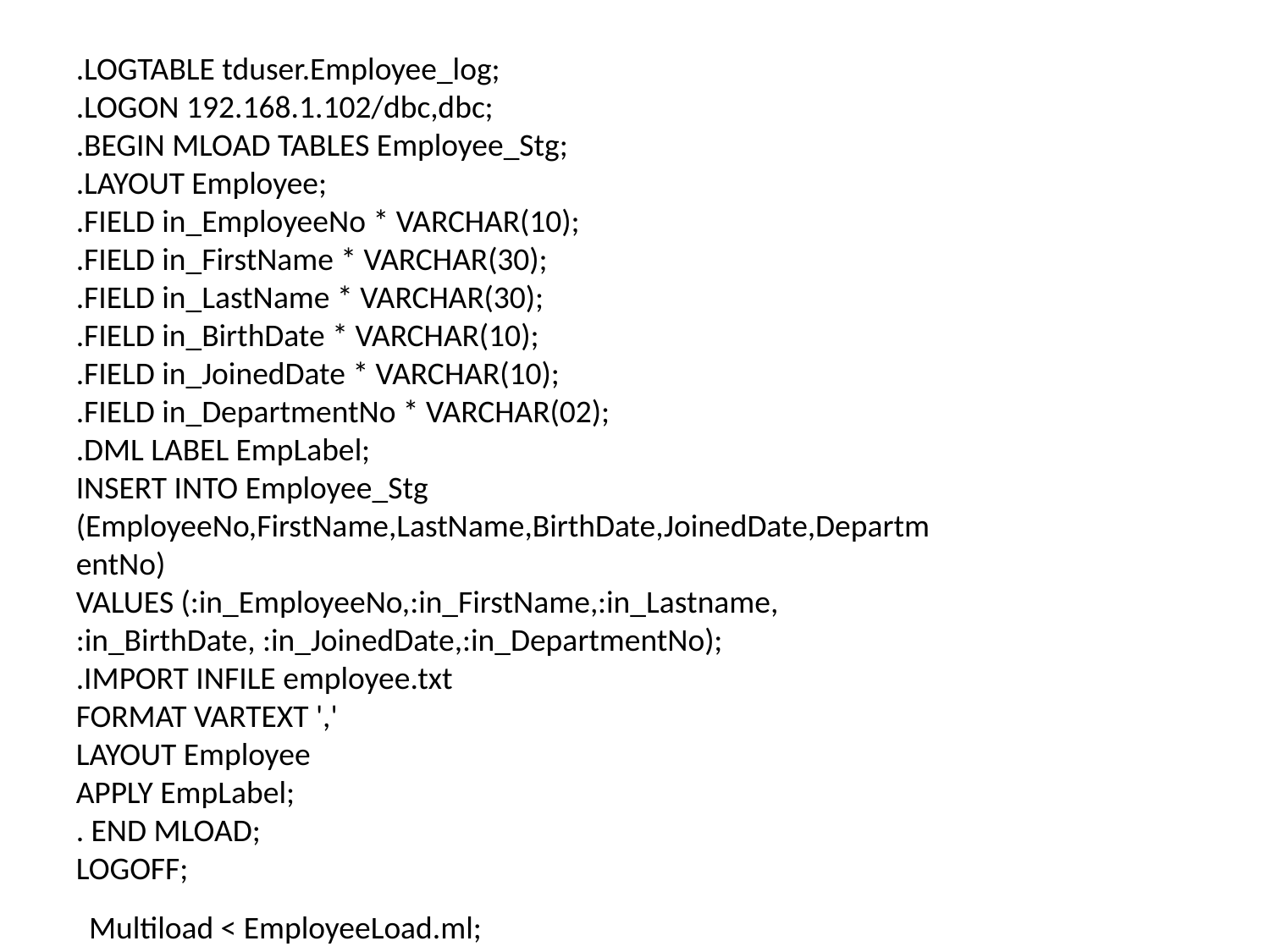

.LOGTABLE tduser.Employee_log;
.LOGON 192.168.1.102/dbc,dbc;
.BEGIN MLOAD TABLES Employee_Stg;
.LAYOUT Employee;
.FIELD in_EmployeeNo * VARCHAR(10);
.FIELD in_FirstName * VARCHAR(30);
.FIELD in_LastName * VARCHAR(30);
.FIELD in_BirthDate * VARCHAR(10);
.FIELD in_JoinedDate * VARCHAR(10);
.FIELD in_DepartmentNo * VARCHAR(02);
.DML LABEL EmpLabel;
INSERT INTO Employee_Stg
(EmployeeNo,FirstName,LastName,BirthDate,JoinedDate,DepartmentNo)
VALUES (:in_EmployeeNo,:in_FirstName,:in_Lastname,
:in_BirthDate, :in_JoinedDate,:in_DepartmentNo);
.IMPORT INFILE employee.txt
FORMAT VARTEXT ','
LAYOUT Employee
APPLY EmpLabel;
. END MLOAD;
LOGOFF;
Multiload < EmployeeLoad.ml;